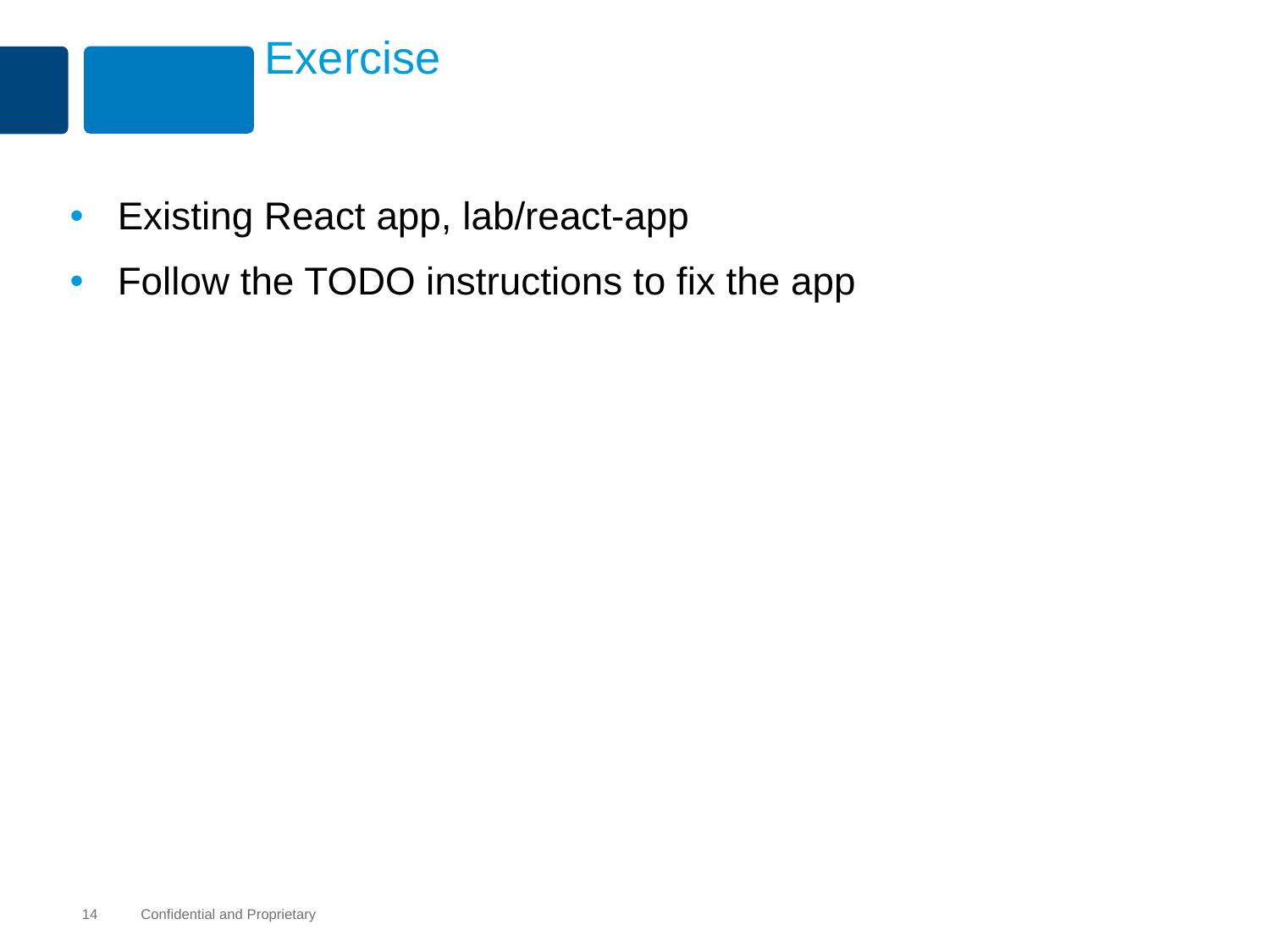

# Exercise
Existing React app, lab/react-app
Follow the TODO instructions to fix the app